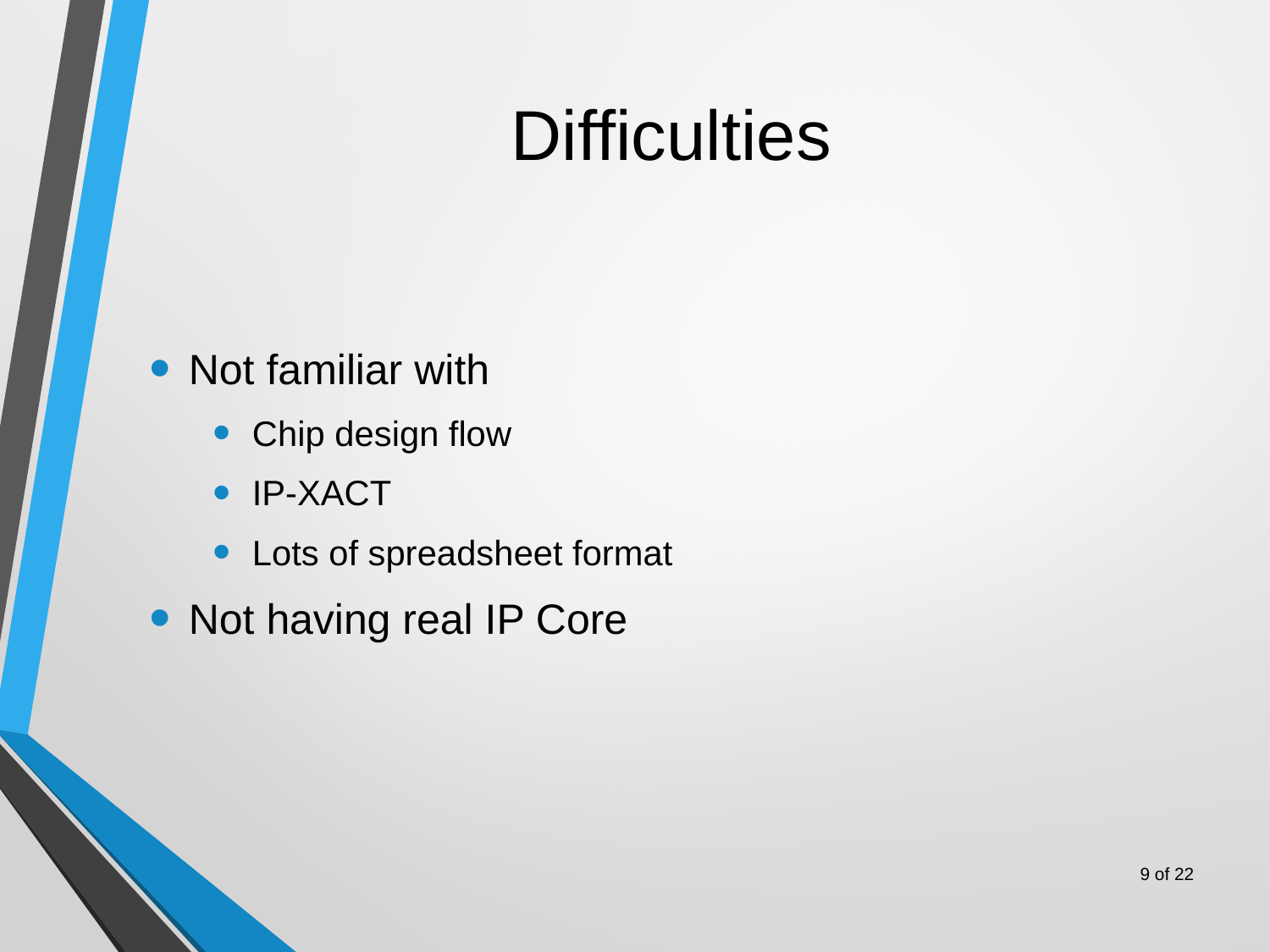

# Difficulties
Not familiar with
Chip design flow
IP-XACT
Lots of spreadsheet format
Not having real IP Core

9 of 22